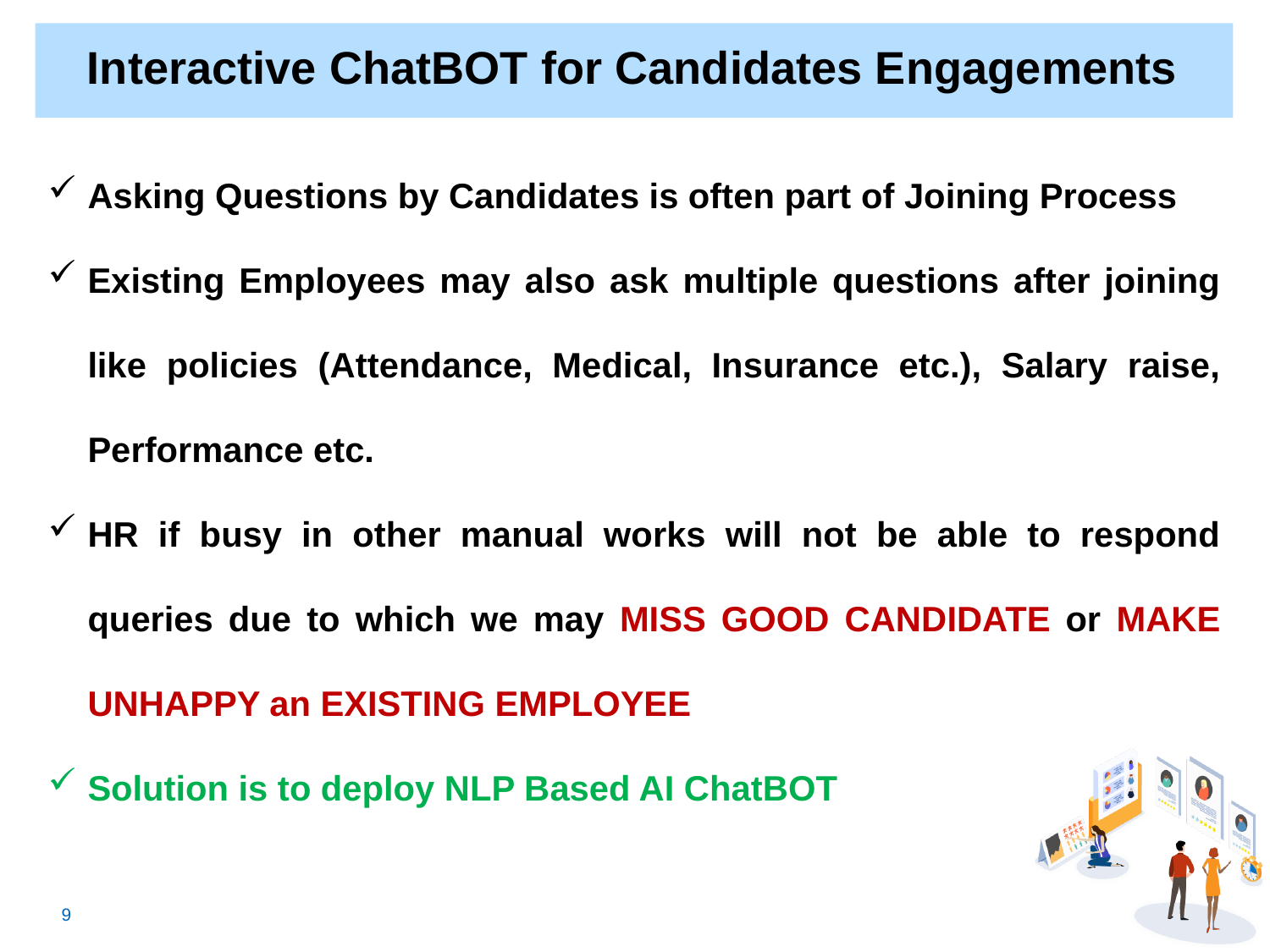

# Interactive ChatBOT for Candidates Engagements

Asking Questions by Candidates is often part of Joining Process
Existing Employees may also ask multiple questions after joining like policies (Attendance, Medical, Insurance etc.), Salary raise, Performance etc.
HR if busy in other manual works will not be able to respond queries due to which we may MISS GOOD CANDIDATE or MAKE UNHAPPY an EXISTING EMPLOYEE
Solution is to deploy NLP Based AI ChatBOT